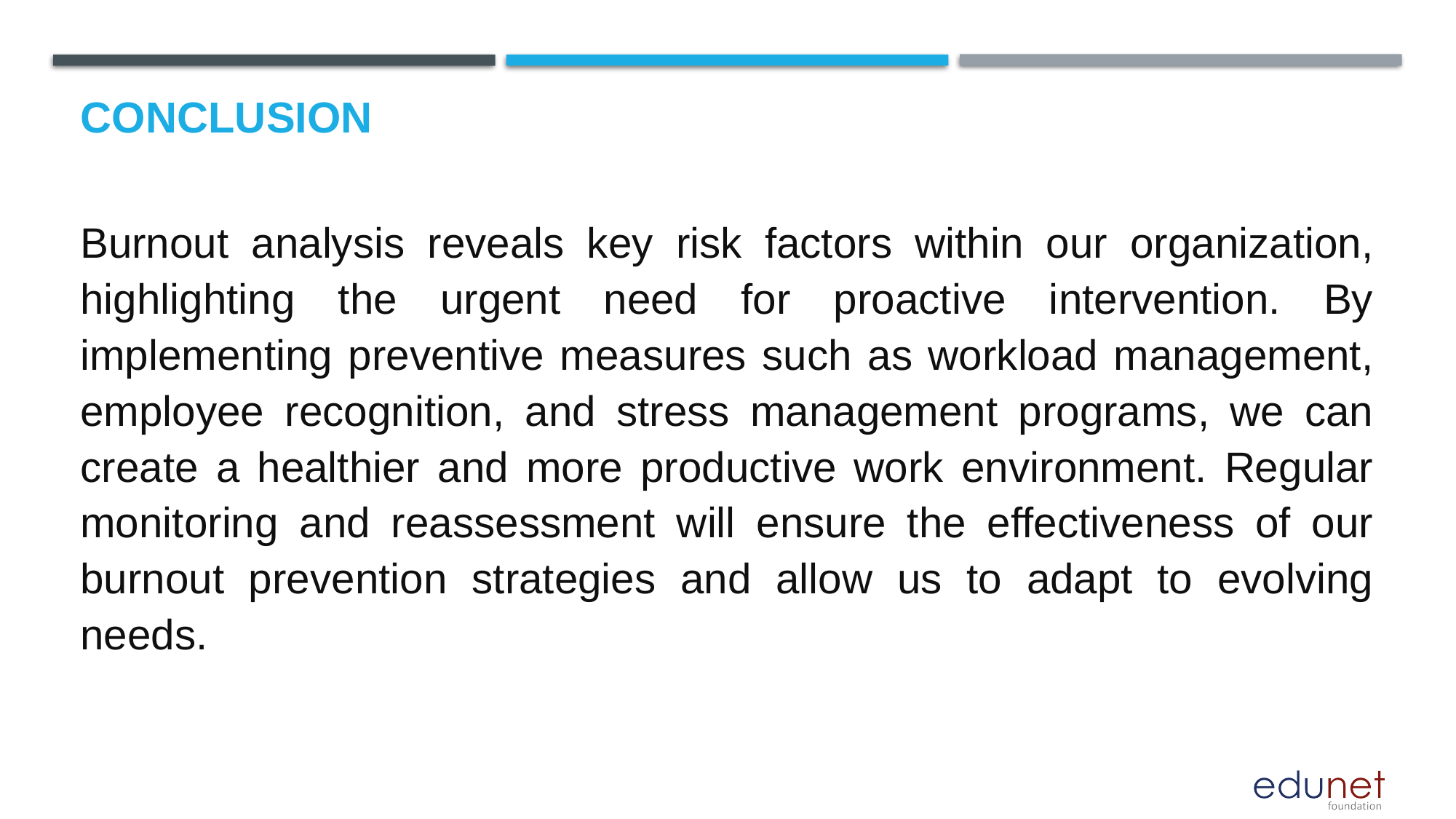

# Conclusion
Burnout analysis reveals key risk factors within our organization, highlighting the urgent need for proactive intervention. By implementing preventive measures such as workload management, employee recognition, and stress management programs, we can create a healthier and more productive work environment. Regular monitoring and reassessment will ensure the effectiveness of our burnout prevention strategies and allow us to adapt to evolving needs.